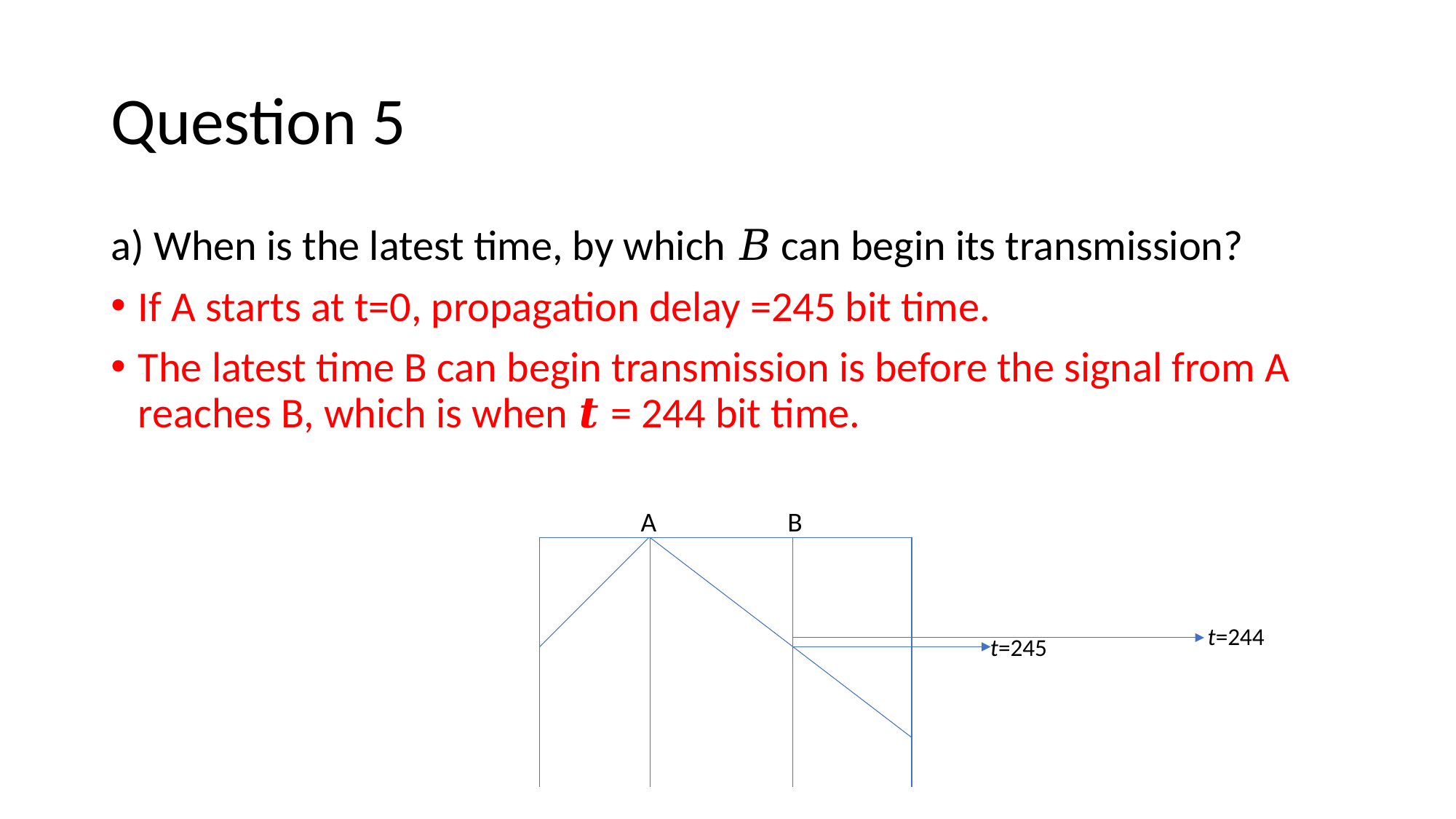

# Question 5
a) When is the latest time, by which 𝐵 can begin its transmission?
If A starts at t=0, propagation delay =245 bit time.
The latest time B can begin transmission is before the signal from A reaches B, which is when 𝒕 = 244 bit time.
A
B
t=244
t=245